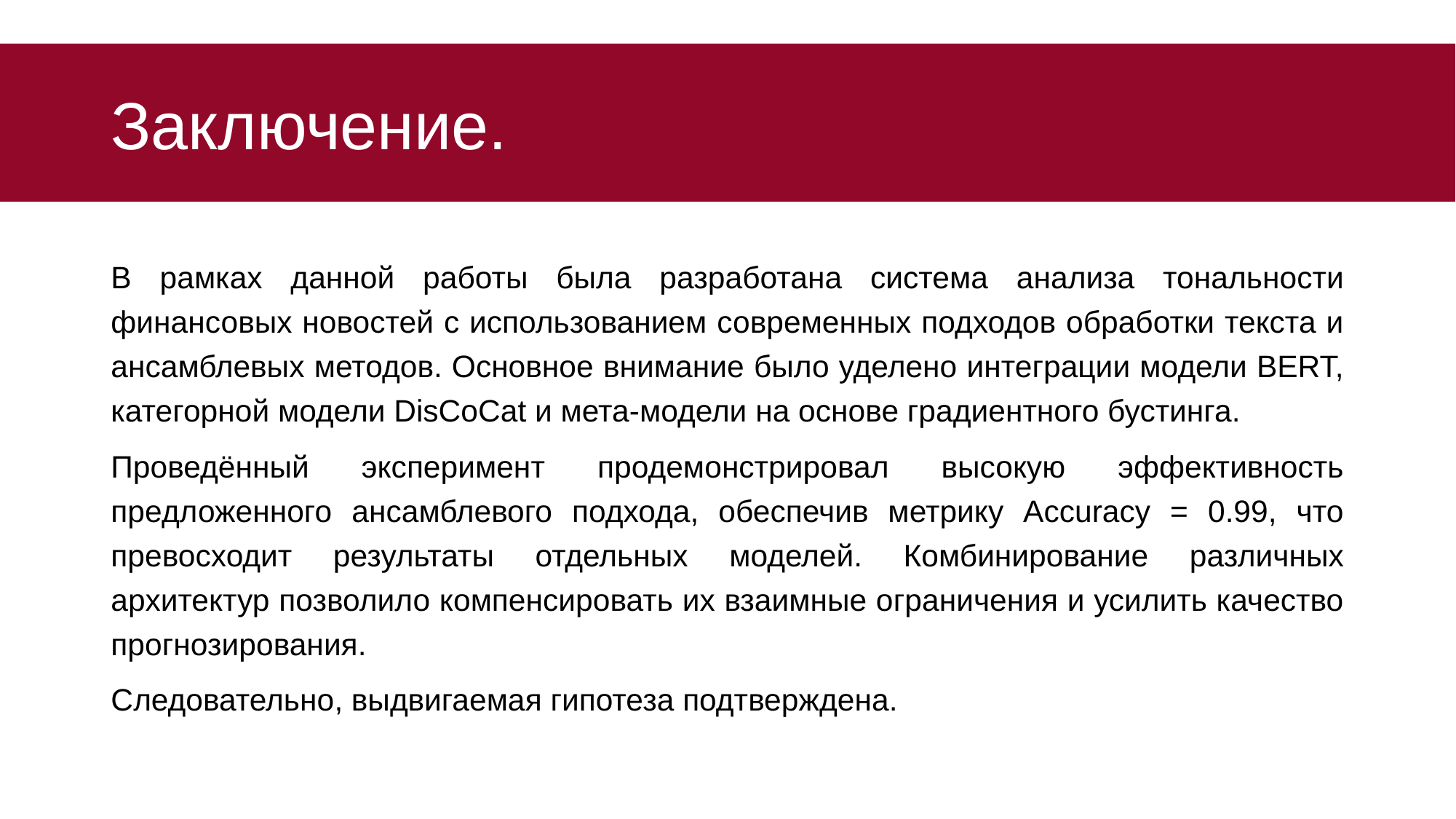

# Заключение.
В рамках данной работы была разработана система анализа тональности финансовых новостей с использованием современных подходов обработки текста и ансамблевых методов. Основное внимание было уделено интеграции модели BERT, категорной модели DisCoCat и мета-модели на основе градиентного бустинга.
Проведённый эксперимент продемонстрировал высокую эффективность предложенного ансамблевого подхода, обеспечив метрику Accuracy = 0.99, что превосходит результаты отдельных моделей. Комбинирование различных архитектур позволило компенсировать их взаимные ограничения и усилить качество прогнозирования.
Следовательно, выдвигаемая гипотеза подтверждена.